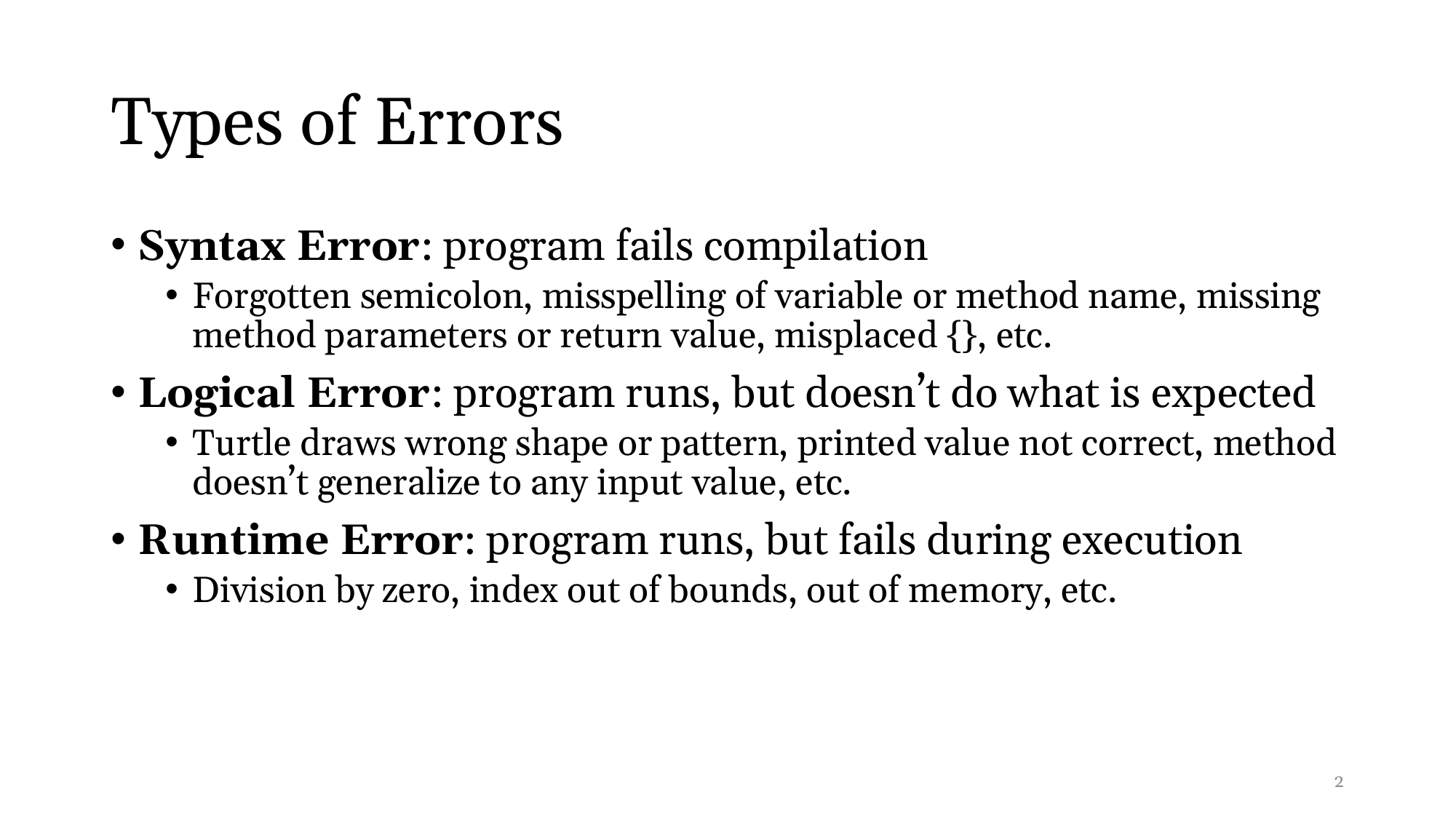

# Types of Errors
Syntax Error: program fails compilation
Forgotten semicolon, misspelling of variable or method name, missing method parameters or return value, misplaced {}, etc.
Logical Error: program runs, but doesn’t do what is expected
Turtle draws wrong shape or pattern, printed value not correct, method doesn’t generalize to any input value, etc.
Runtime Error: program runs, but fails during execution
Division by zero, index out of bounds, out of memory, etc.
2